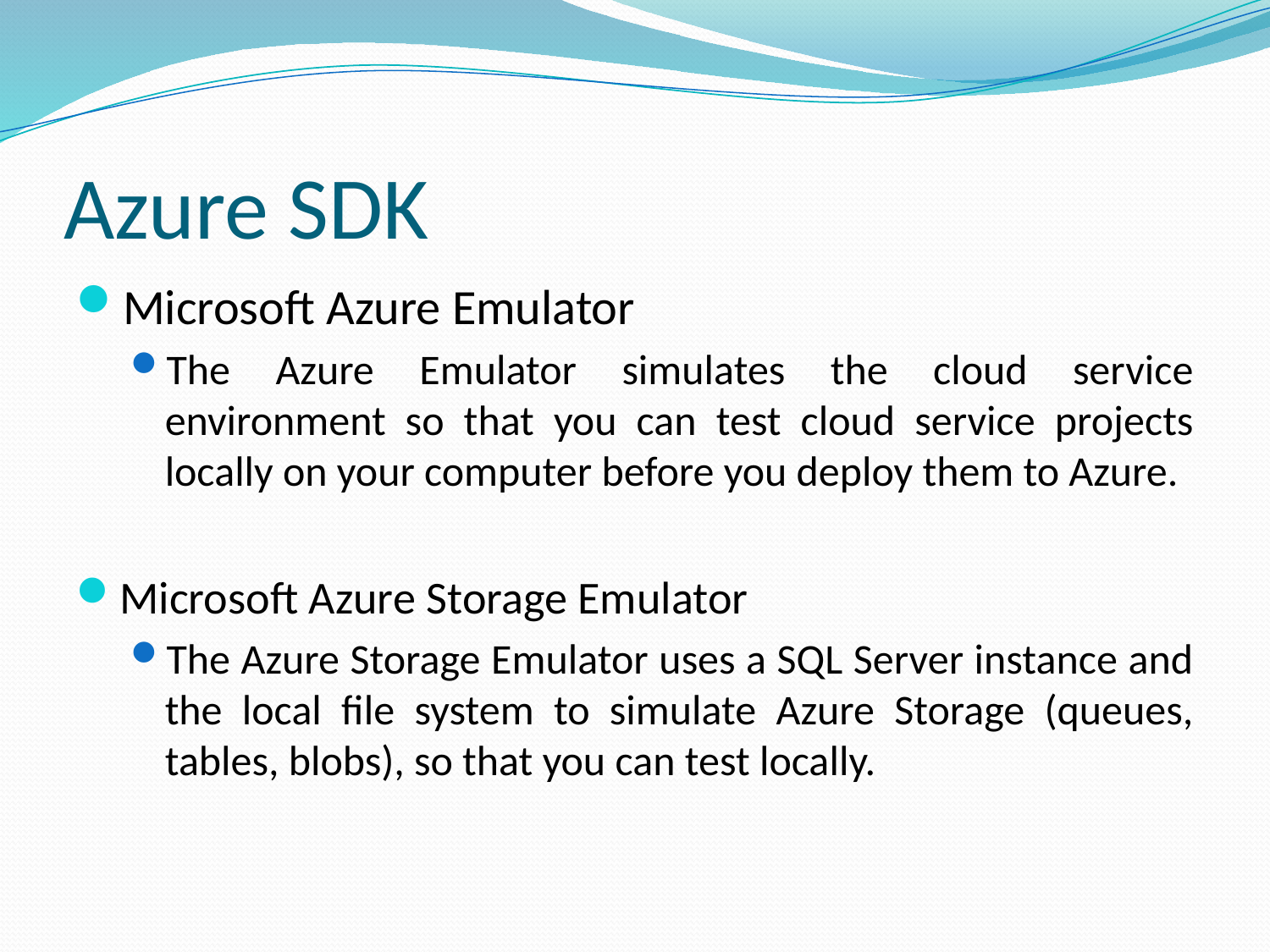

# Azure SDK
Microsoft Azure Emulator
The Azure Emulator simulates the cloud service environment so that you can test cloud service projects locally on your computer before you deploy them to Azure.

Microsoft Azure Storage Emulator
The Azure Storage Emulator uses a SQL Server instance and the local file system to simulate Azure Storage (queues, tables, blobs), so that you can test locally.